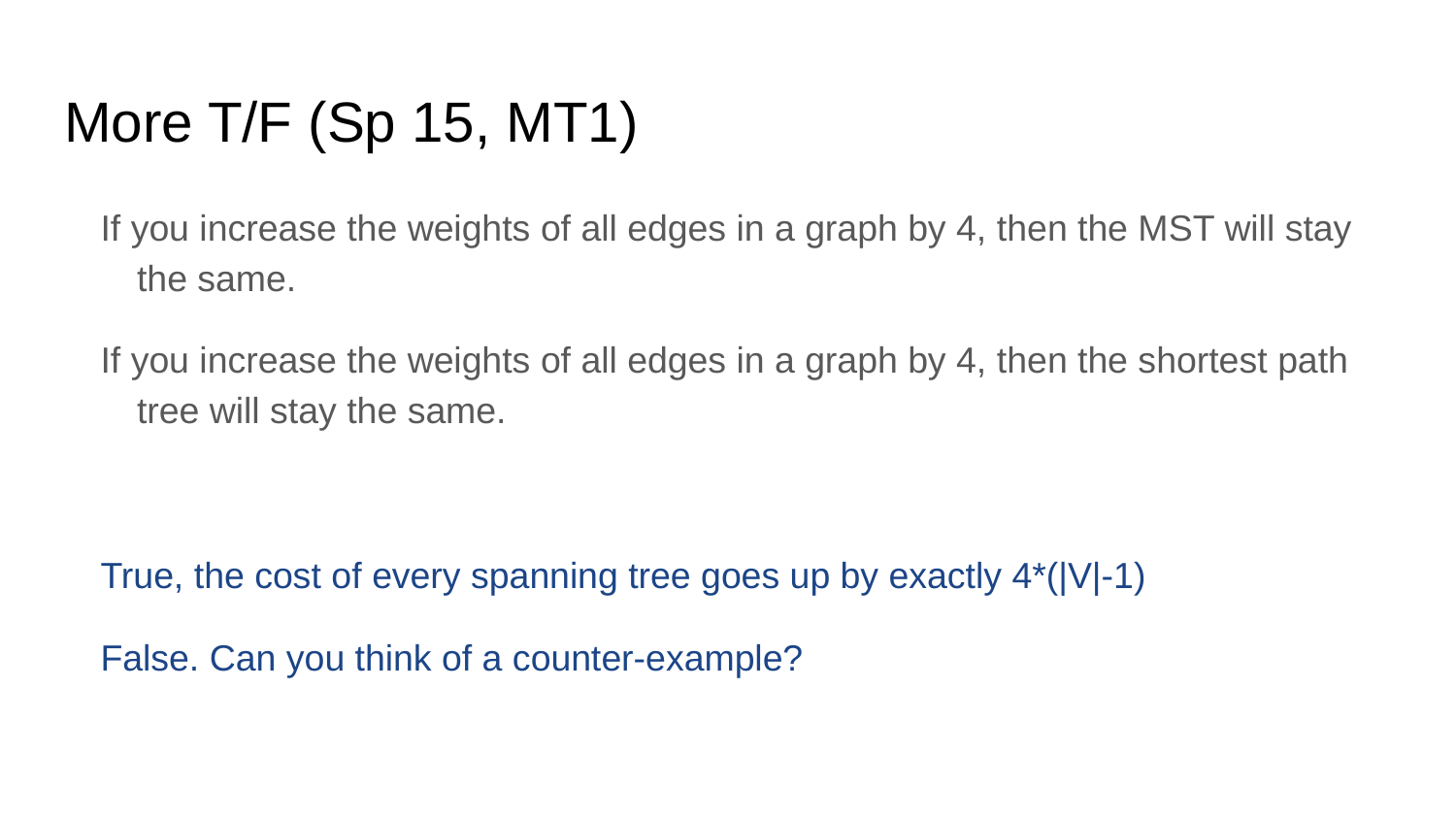

# More T/F (Sp 15, MT1)
If you increase the weights of all edges in a graph by 4, then the MST will stay the same.
If you increase the weights of all edges in a graph by 4, then the shortest path tree will stay the same.

True, the cost of every spanning tree goes up by exactly 4*(|V|-1)
False. Can you think of a counter-example?